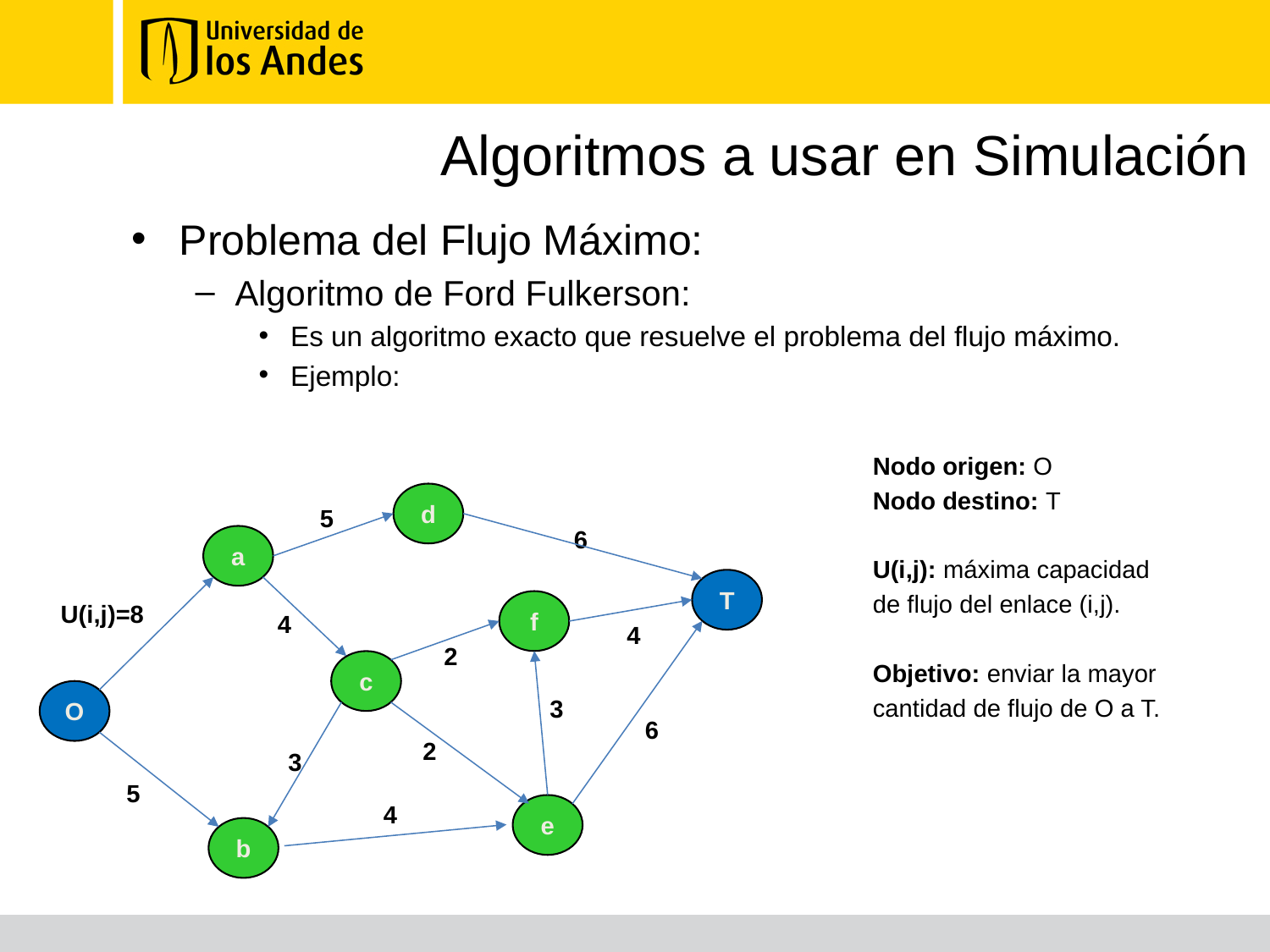

# Algoritmos a usar en Simulación
Problema del Flujo Máximo:
Algoritmo de Ford Fulkerson:
Es un algoritmo exacto que resuelve el problema del flujo máximo.
Ejemplo:

Nodo origen: O
Nodo destino: T

U(i,j): máxima capacidad
de flujo del enlace (i,j).

Objetivo: enviar la mayor
cantidad de flujo de O a T.

d
5
6
a
T
f
U(i,j)=8
4
4
2
c
O
3
6
2
3
5
4
e
b